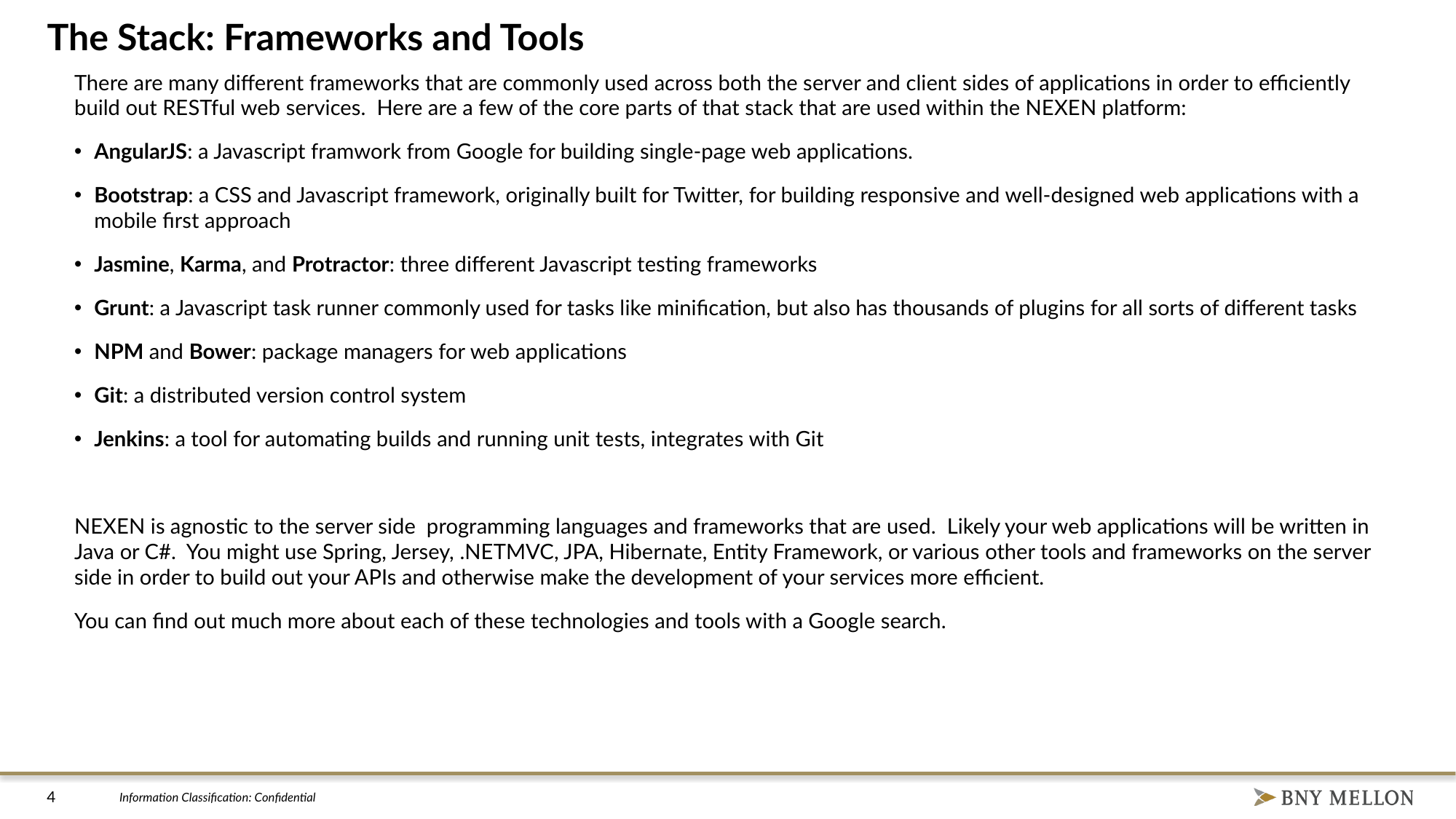

# The Stack: Frameworks and Tools
There are many different frameworks that are commonly used across both the server and client sides of applications in order to efficiently build out RESTful web services.  Here are a few of the core parts of that stack that are used within the NEXEN platform:
AngularJS: a Javascript framwork from Google for building single-page web applications.
Bootstrap: a CSS and Javascript framework, originally built for Twitter, for building responsive and well-designed web applications with a mobile first approach
Jasmine, Karma, and Protractor: three different Javascript testing frameworks
Grunt: a Javascript task runner commonly used for tasks like minification, but also has thousands of plugins for all sorts of different tasks
NPM and Bower: package managers for web applications
Git: a distributed version control system
Jenkins: a tool for automating builds and running unit tests, integrates with Git

NEXEN is agnostic to the server side  programming languages and frameworks that are used.  Likely your web applications will be written in Java or C#.  You might use Spring, Jersey, .NETMVC, JPA, Hibernate, Entity Framework, or various other tools and frameworks on the server side in order to build out your APIs and otherwise make the development of your services more efficient.
You can find out much more about each of these technologies and tools with a Google search.